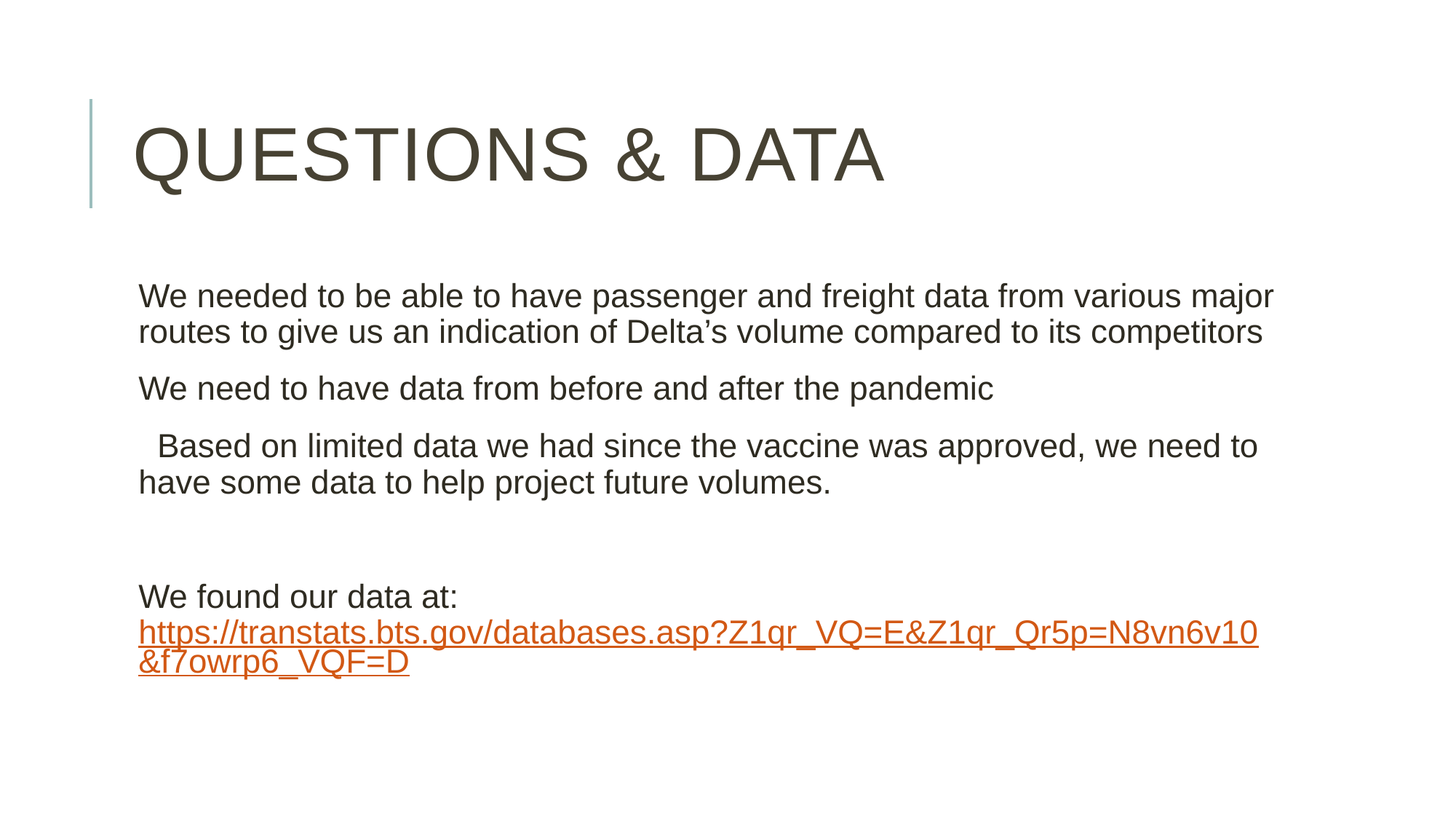

# Questions & Data
We needed to be able to have passenger and freight data from various major routes to give us an indication of Delta’s volume compared to its competitors
We need to have data from before and after the pandemic
  Based on limited data we had since the vaccine was approved, we need to have some data to help project future volumes.

We found our data at: https://transtats.bts.gov/databases.asp?Z1qr_VQ=E&Z1qr_Qr5p=N8vn6v10&f7owrp6_VQF=D